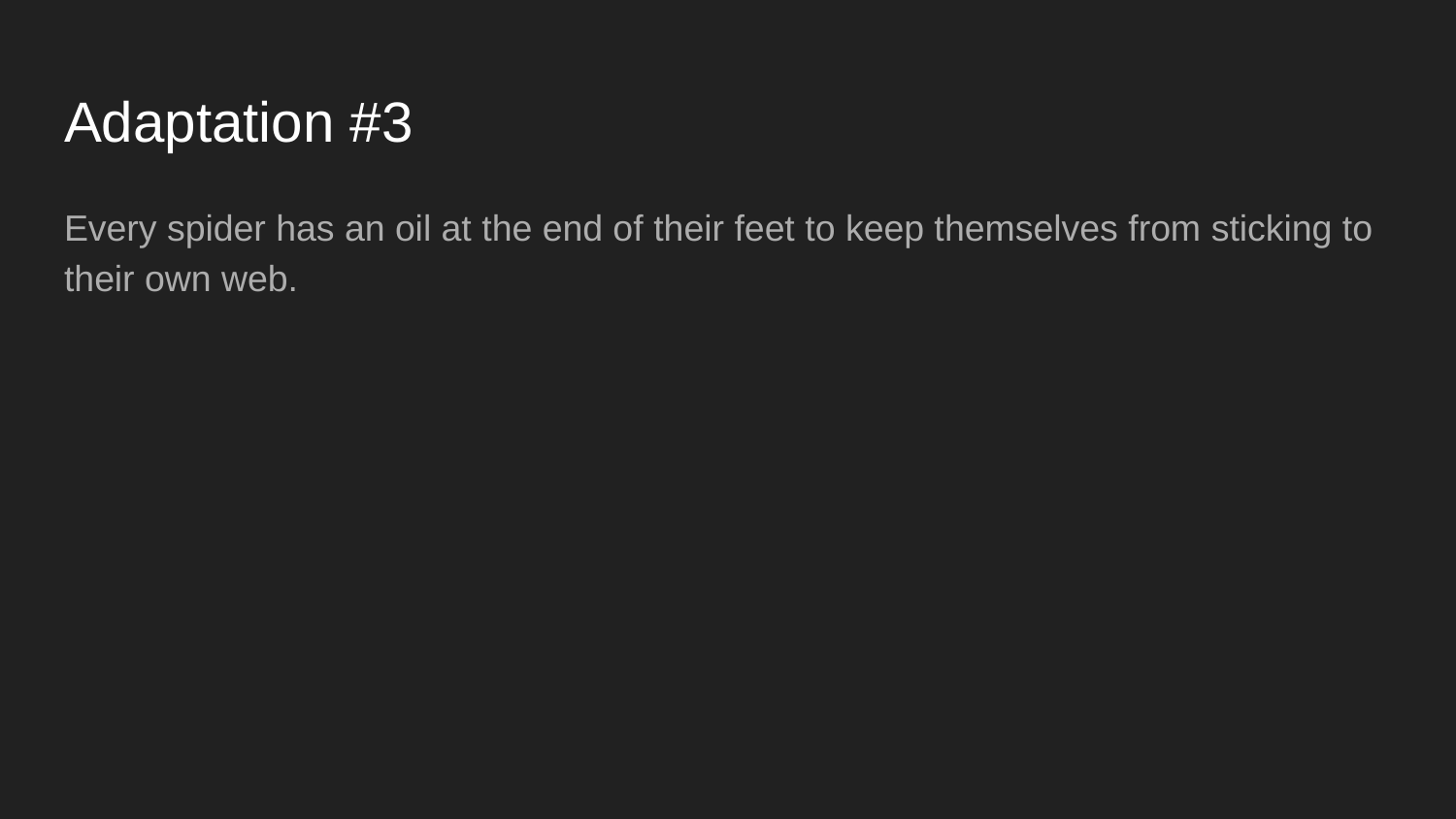

# Adaptation #3
Every spider has an oil at the end of their feet to keep themselves from sticking to their own web.